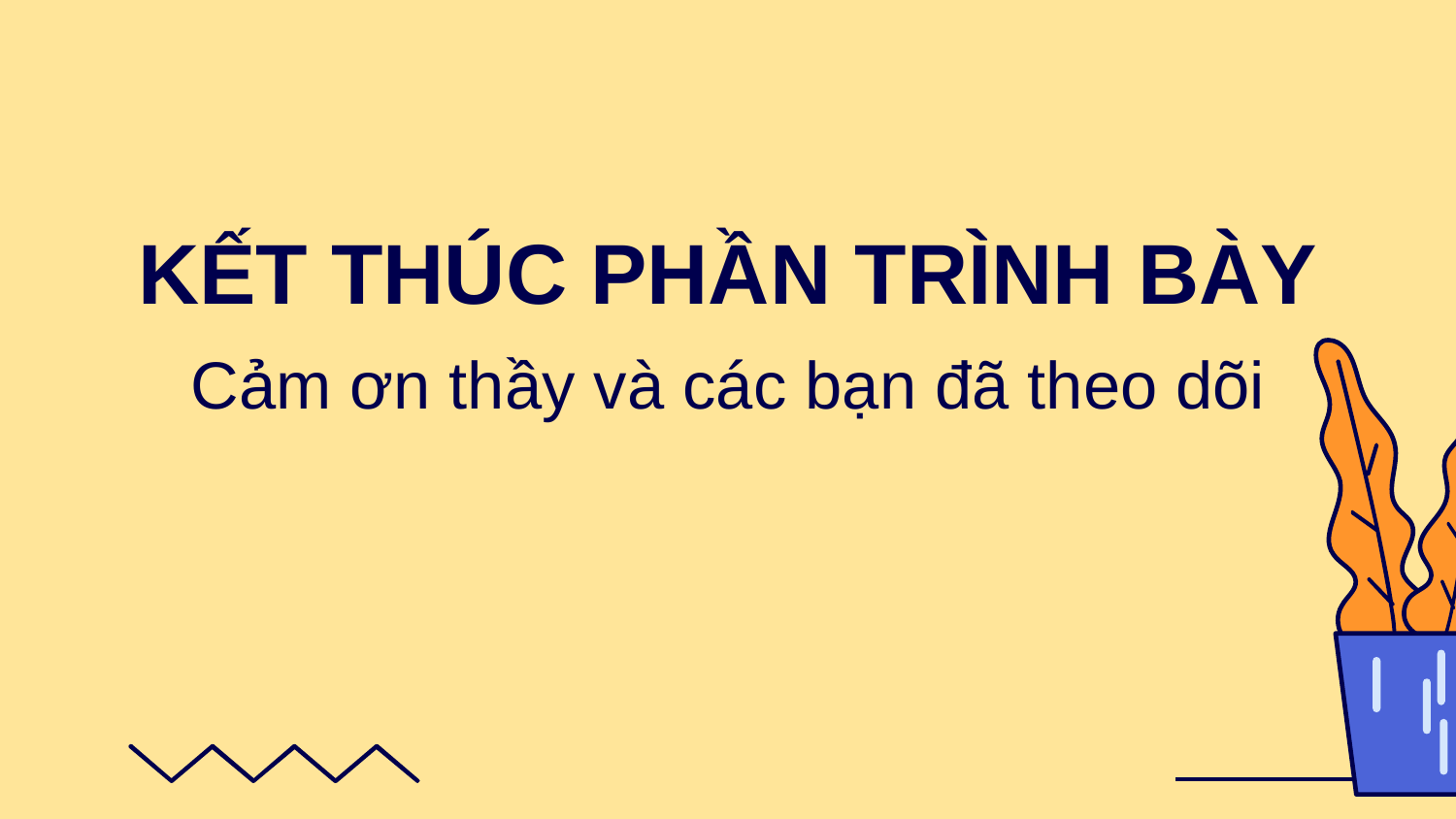

# KẾT THÚC PHẦN TRÌNH BÀY
Cảm ơn thầy và các bạn đã theo dõi